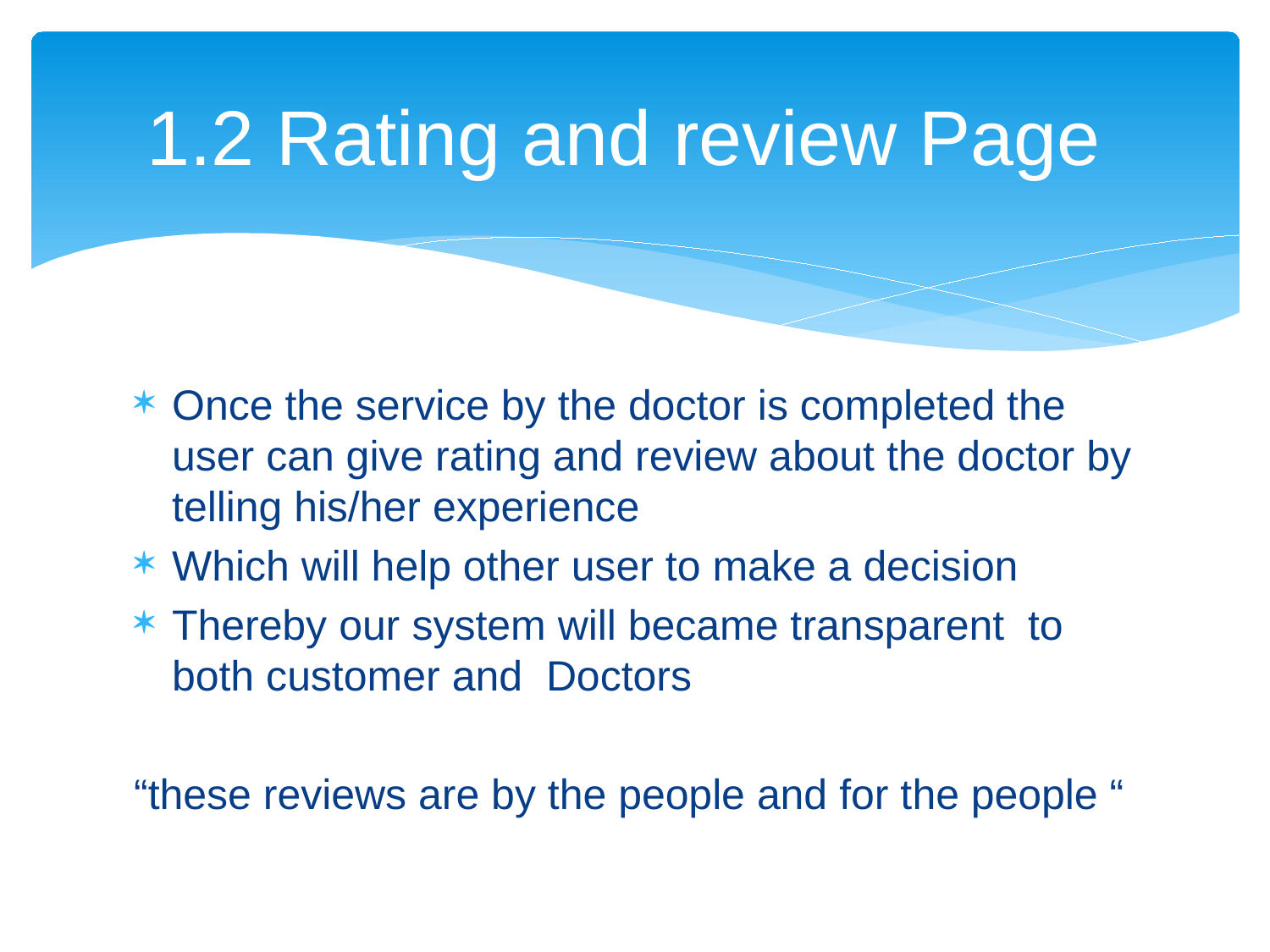

# 1.2 Rating and review Page
Once the service by the doctor is completed the user can give rating and review about the doctor by telling his/her experience
Which will help other user to make a decision
Thereby our system will became transparent  to both customer and  Doctors

“these reviews are by the people and for the people “